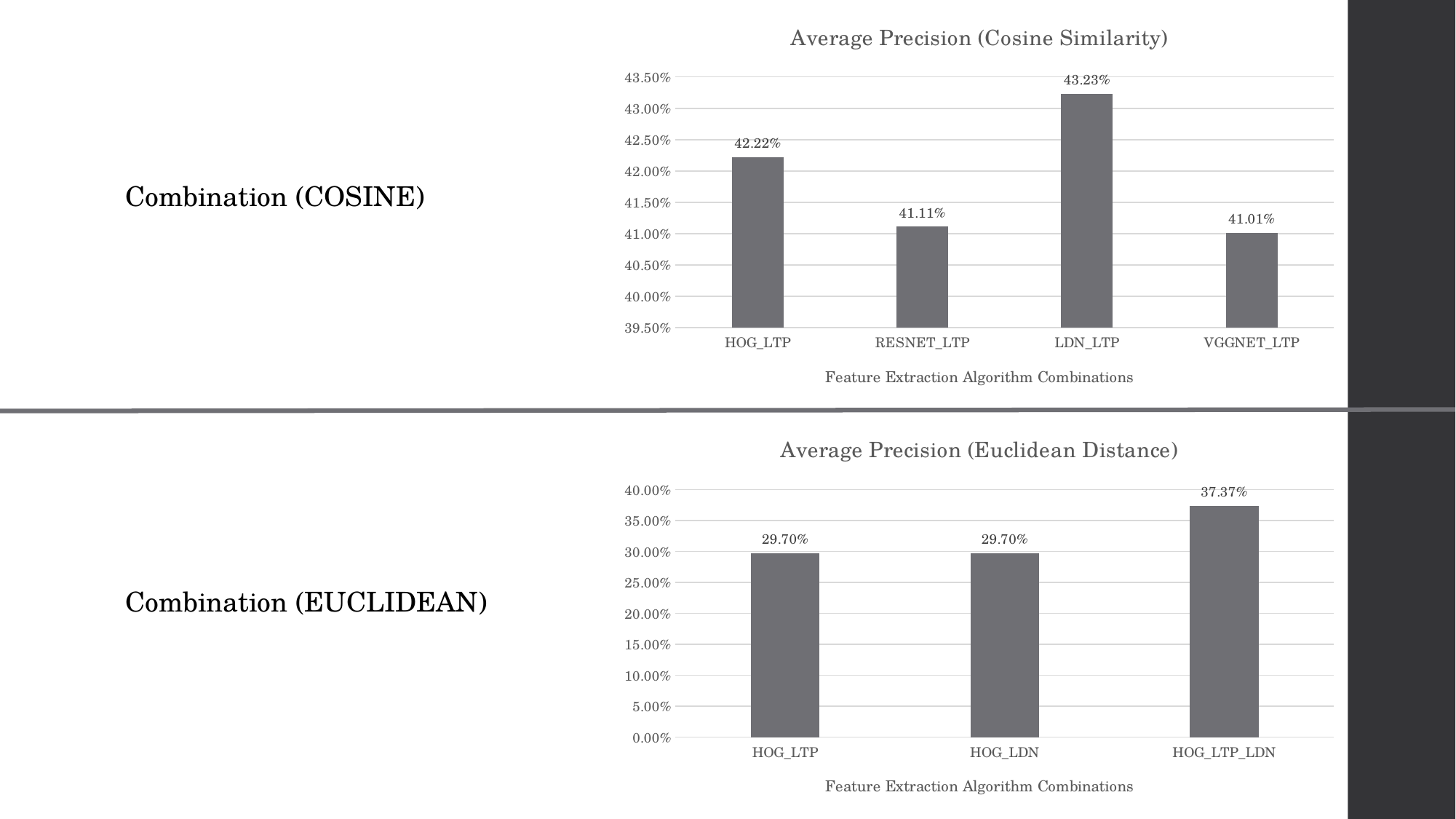

### Chart: Average Precision (Cosine Similarity)

| Category |  |
|---|---|
| HOG_LTP | 0.4222222222222225 |
| RESNET_LTP | 0.4111111111111116 |
| LDN_LTP | 0.4323232323232325 |
| VGGNET_LTP | 0.4101010101010105 |
Combination (COSINE)

### Chart: Average Precision (Euclidean Distance)

| Category |  |
|---|---|
| HOG_LTP | 0.29696969696969716 |
| HOG_LDN | 0.2969696969696972 |
| HOG_LTP_LDN | 0.37373737373737403 |
Combination (EUCLIDEAN)